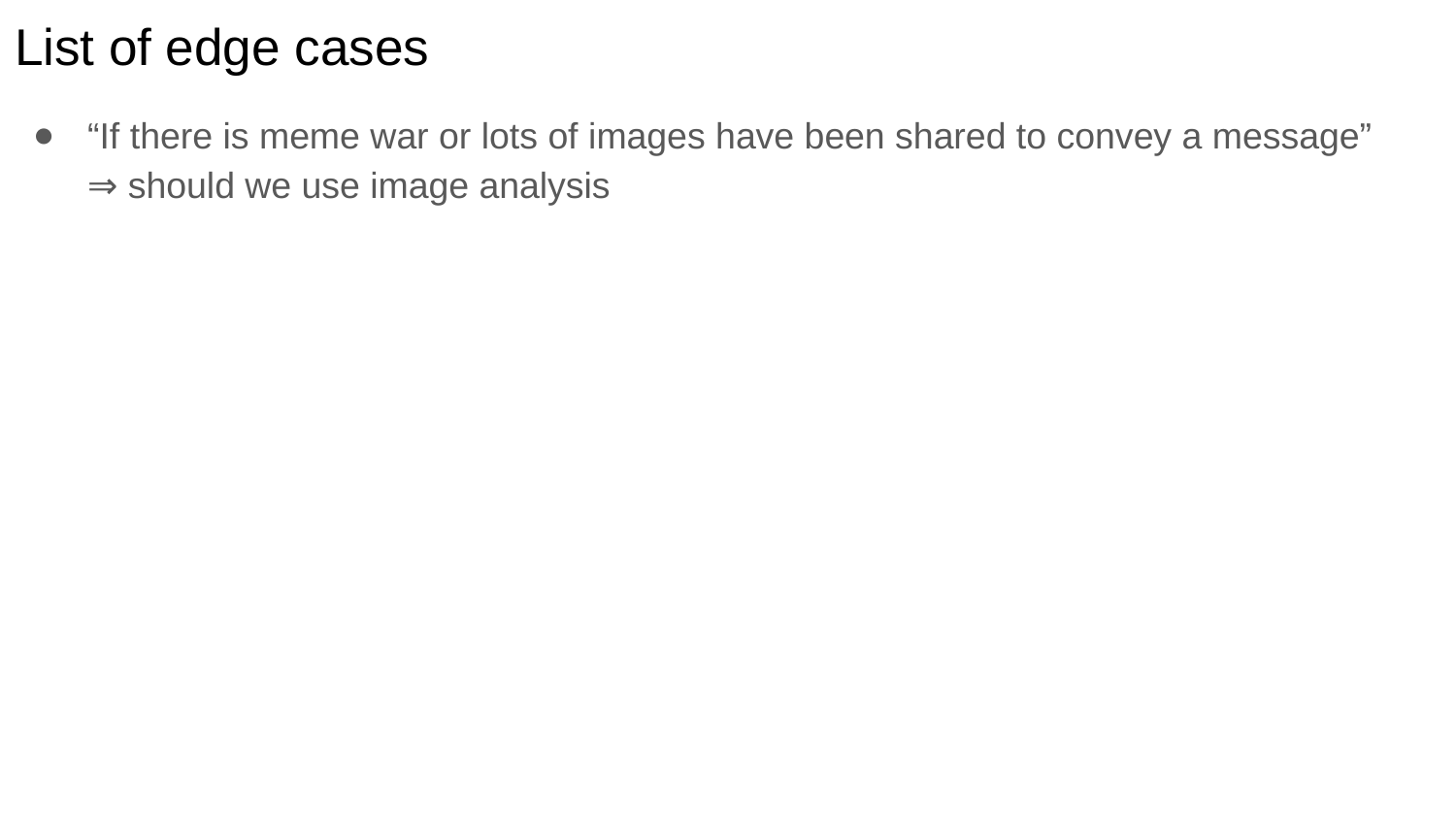

# List of edge cases
“If there is meme war or lots of images have been shared to convey a message”
⇒ should we use image analysis